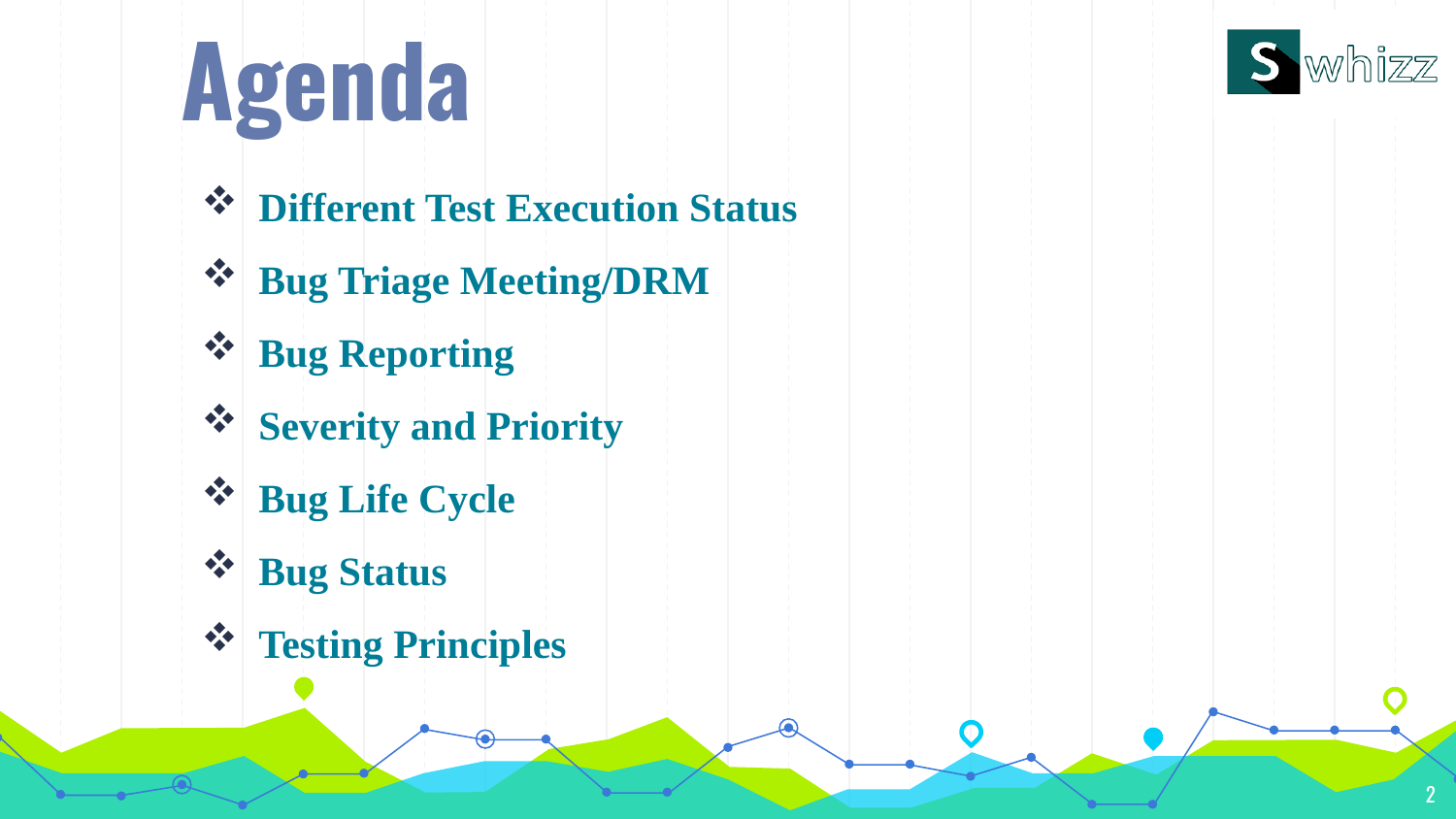

# Agenda
Different Test Execution Status
Bug Triage Meeting/DRM
Bug Reporting
Severity and Priority
Bug Life Cycle
Bug Status
Testing Principles

2